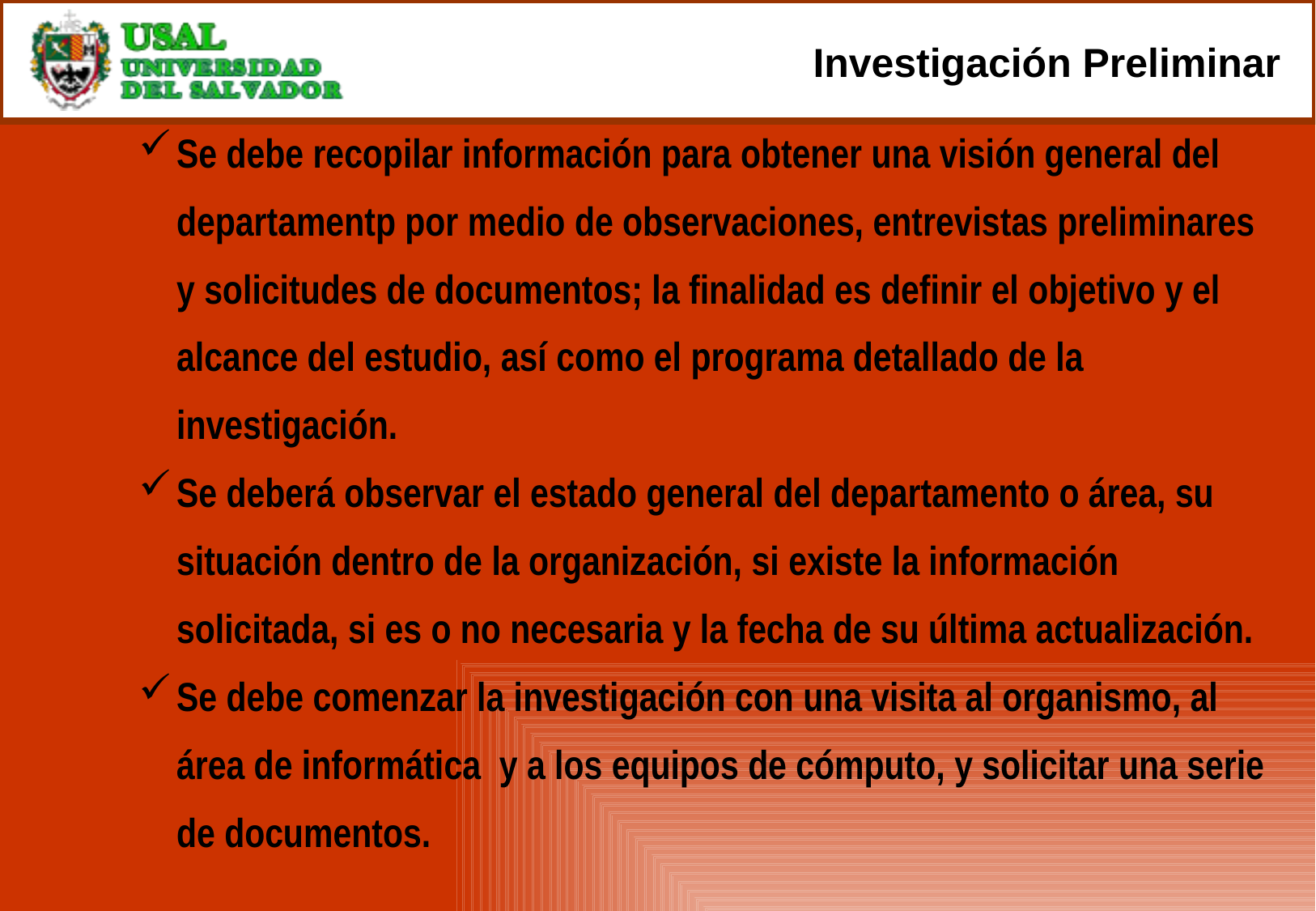

# Investigación Preliminar
Se debe recopilar información para obtener una visión general del departamentp por medio de observaciones, entrevistas preliminares y solicitudes de documentos; la finalidad es definir el objetivo y el alcance del estudio, así como el programa detallado de la investigación.
Se deberá observar el estado general del departamento o área, su situación dentro de la organización, si existe la información solicitada, si es o no necesaria y la fecha de su última actualización.
Se debe comenzar la investigación con una visita al organismo, al área de informática  y a los equipos de cómputo, y solicitar una serie de documentos.